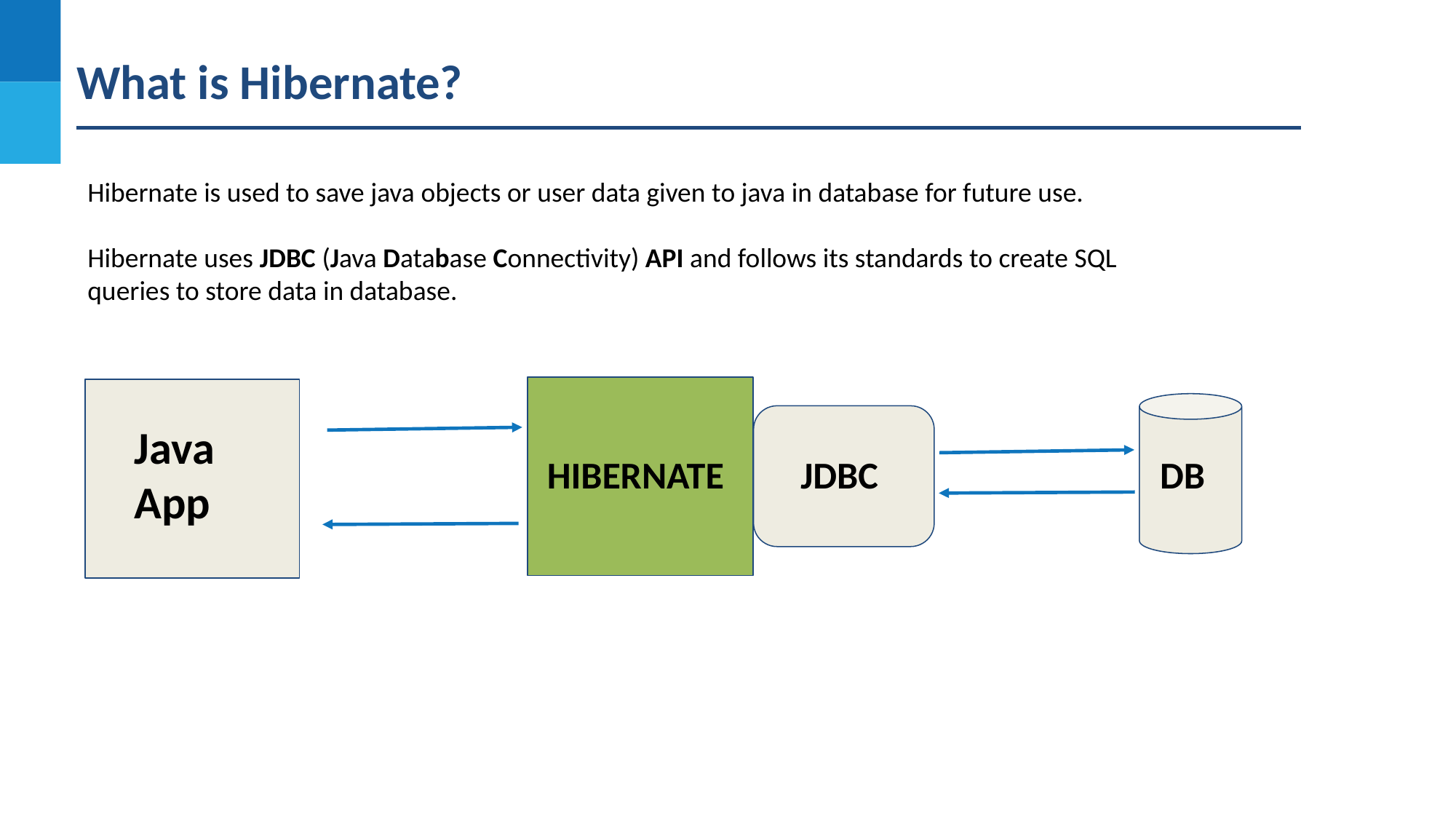

What is Hibernate?
Hibernate is used to save java objects or user data given to java in database for future use.

Hibernate uses JDBC (Java Database Connectivity) API and follows its standards to create SQL queries to store data in database.

Java
App
 HIBERNATE         JDBC                                 DB